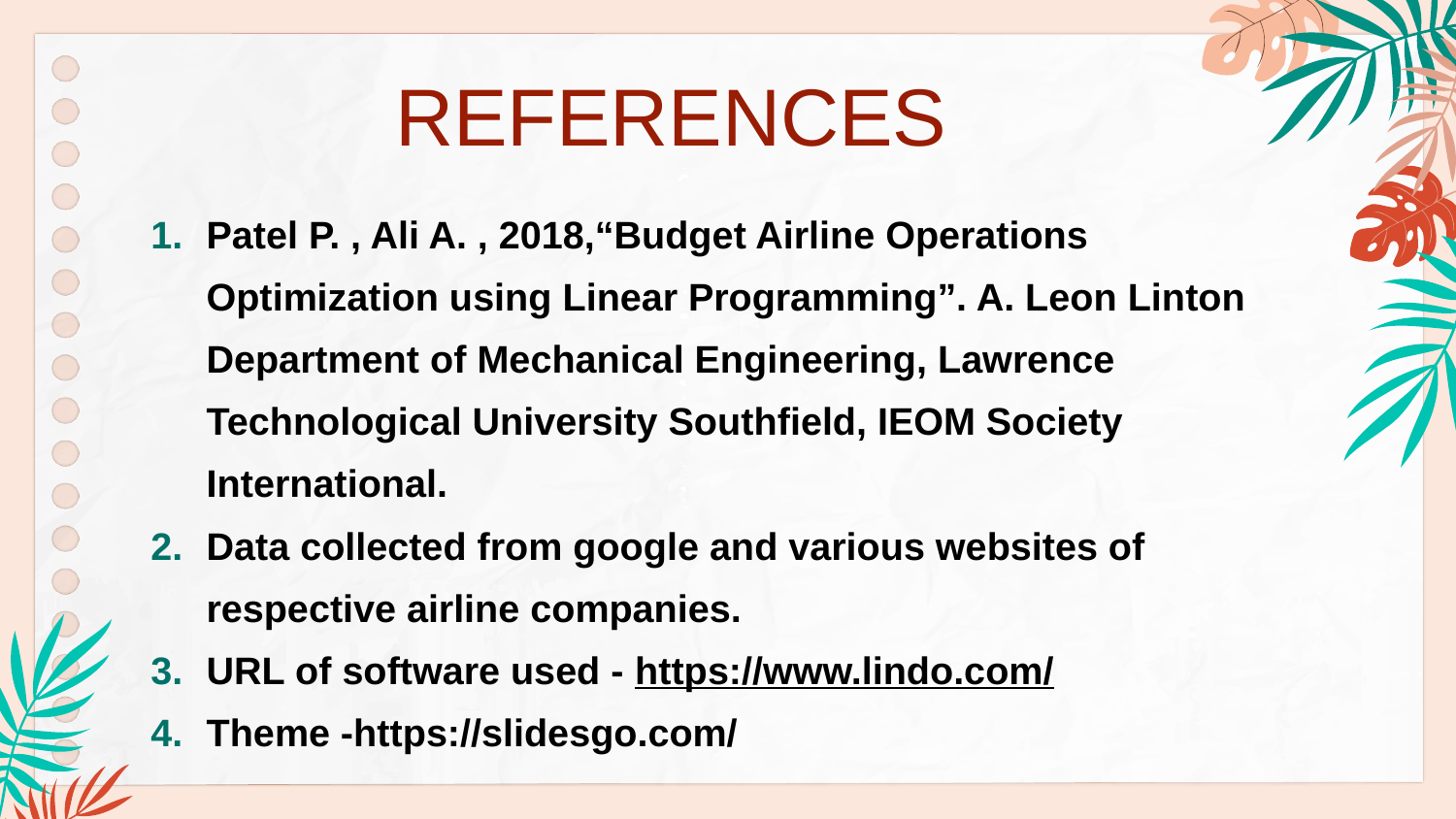

# REFERENCES
Patel P. , Ali A. , 2018,“Budget Airline Operations Optimization using Linear Programming”. A. Leon Linton Department of Mechanical Engineering, Lawrence Technological University Southfield, IEOM Society International.
Data collected from google and various websites of respective airline companies.
URL of software used - https://www.lindo.com/
Theme -https://slidesgo.com/